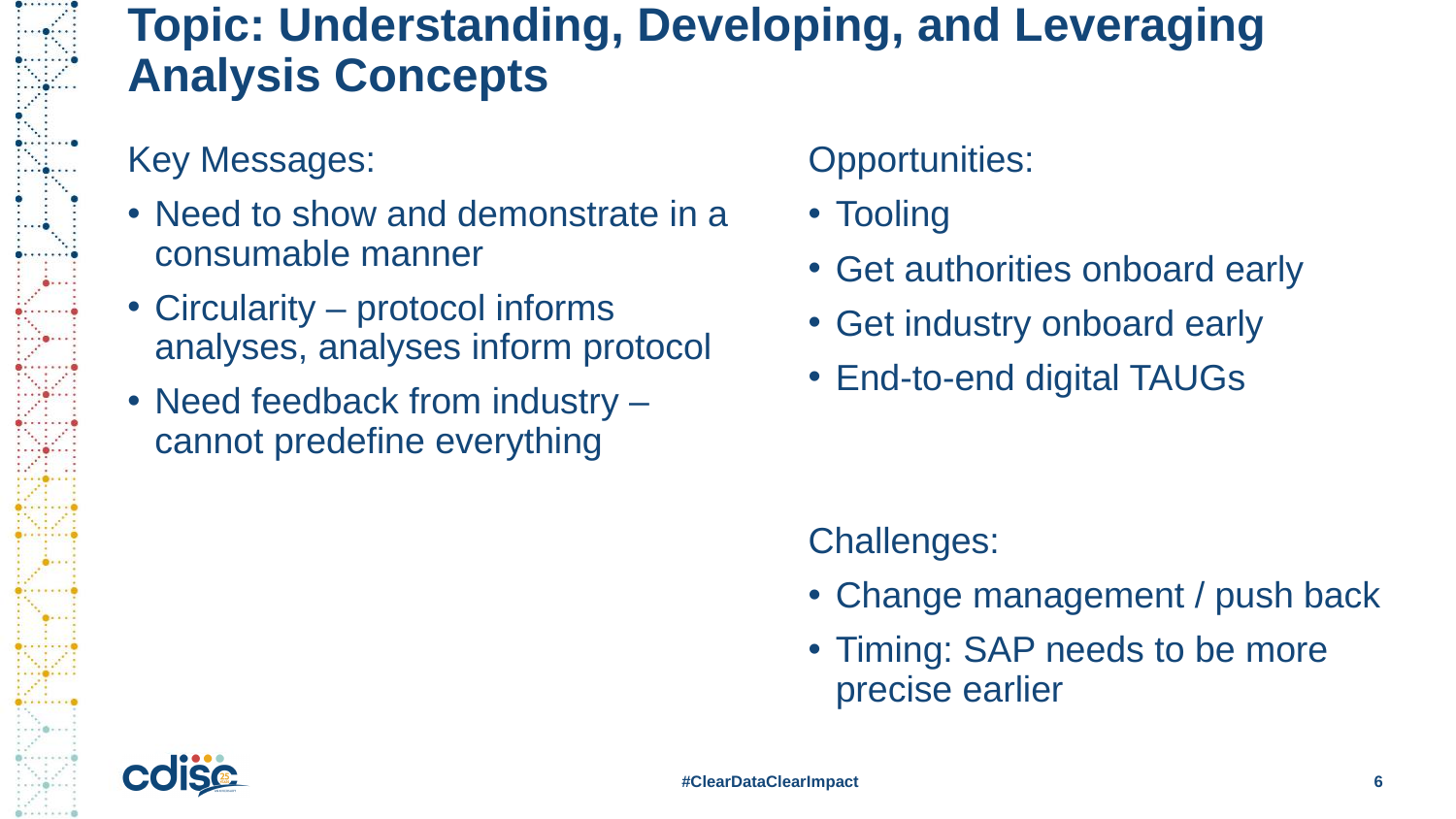

# Topic: Understanding, Developing, and Leveraging Analysis Concepts
Key Messages:
Need to show and demonstrate in a consumable manner
Circularity – protocol informs analyses, analyses inform protocol
Need feedback from industry – cannot predefine everything
Opportunities:
Tooling
Get authorities onboard early
Get industry onboard early
End-to-end digital TAUGs

Challenges:
Change management / push back
Timing: SAP needs to be more precise earlier
#ClearDataClearImpact
6